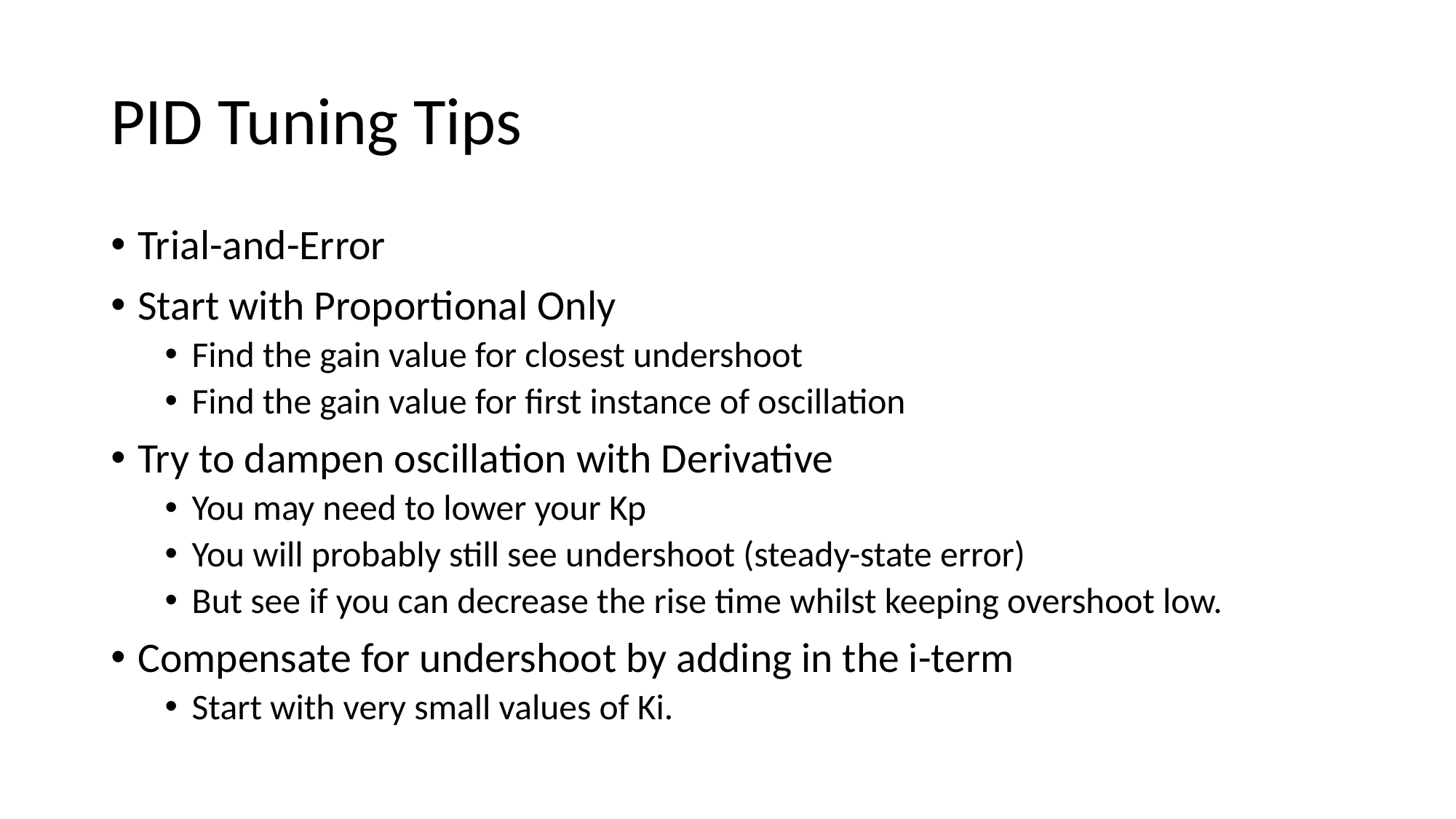

# PID Tuning Tips
Trial-and-Error
Start with Proportional Only
Find the gain value for closest undershoot
Find the gain value for first instance of oscillation
Try to dampen oscillation with Derivative
You may need to lower your Kp
You will probably still see undershoot (steady-state error)
But see if you can decrease the rise time whilst keeping overshoot low.
Compensate for undershoot by adding in the i-term
Start with very small values of Ki.